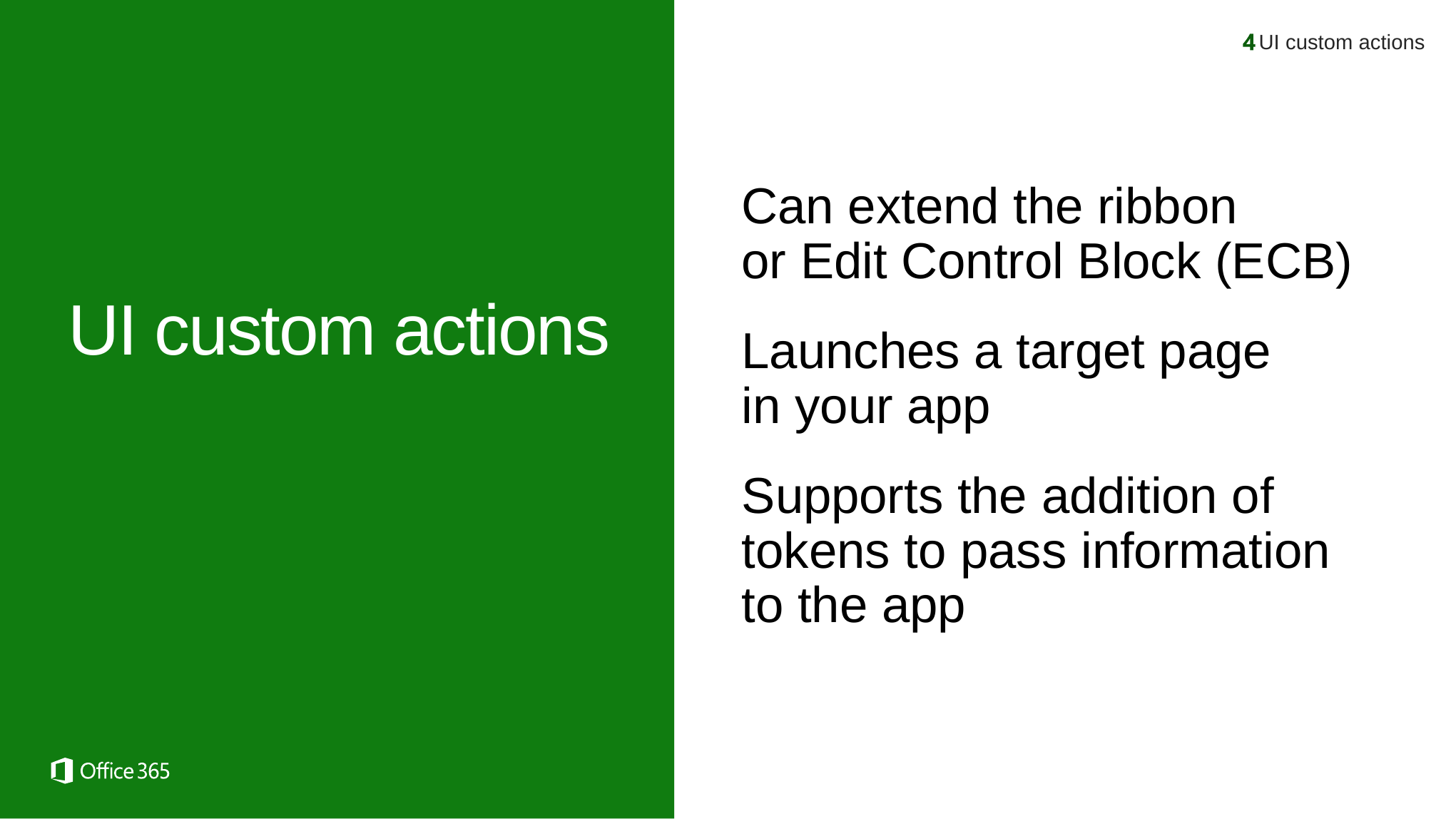

UI custom actions

Can extend the ribbon
or Edit Control Block (ECB)
Launches a target page
in your app
Supports the addition of tokens to pass information
to the app
UI custom actions